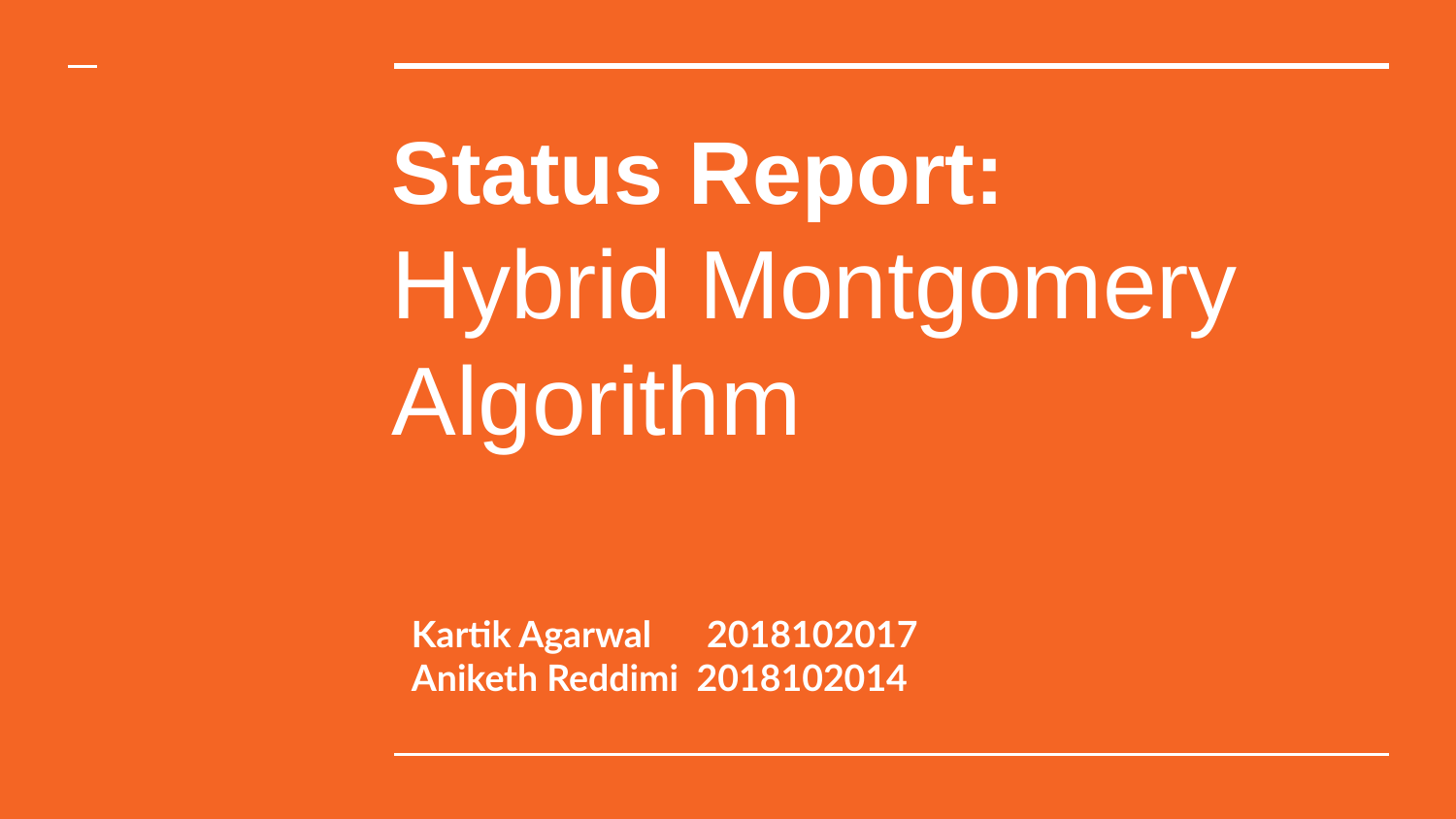

# Status Report: Hybrid Montgomery Algorithm
Kartik Agarwal      2018102017
Aniketh Reddimi  2018102014